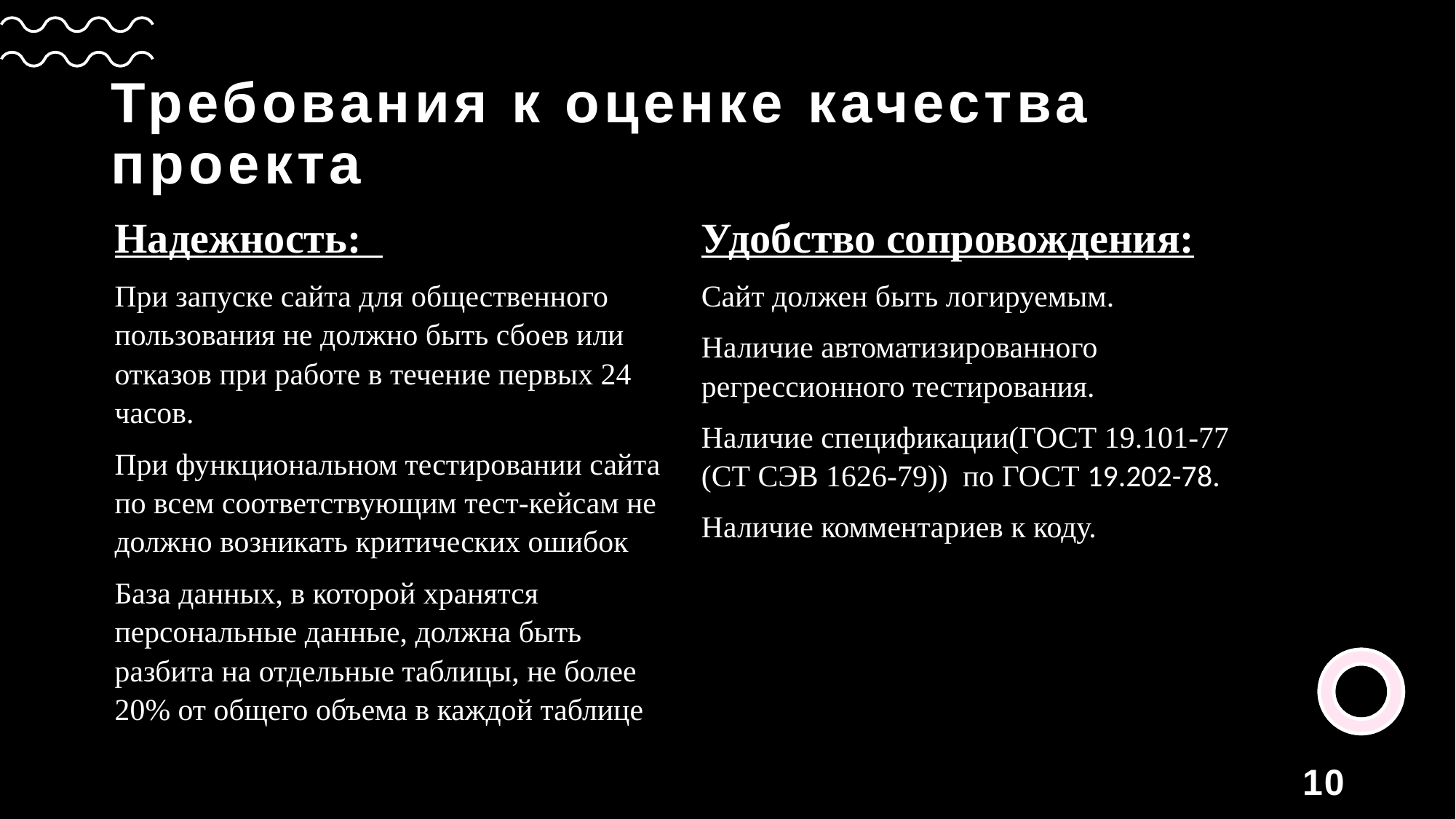

# Требования к оценке качества проекта
Удобство сопровождения:
Сайт должен быть логируемым.
Наличие автоматизированного регрессионного тестирования.
Наличие спецификации(ГОСТ 19.101-77 (СТ СЭВ 1626-79))  по ГОСТ 19.202-78.
Наличие комментариев к коду.

Надежность:
При запуске сайта для общественного пользования не должно быть сбоев или отказов при работе в течение первых 24 часов.
При функциональном тестировании сайта по всем соответствующим тест-кейсам не должно возникать критических ошибок
База данных, в которой хранятся персональные данные, должна быть разбита на отдельные таблицы, не более 20% от общего объема в каждой таблице
10